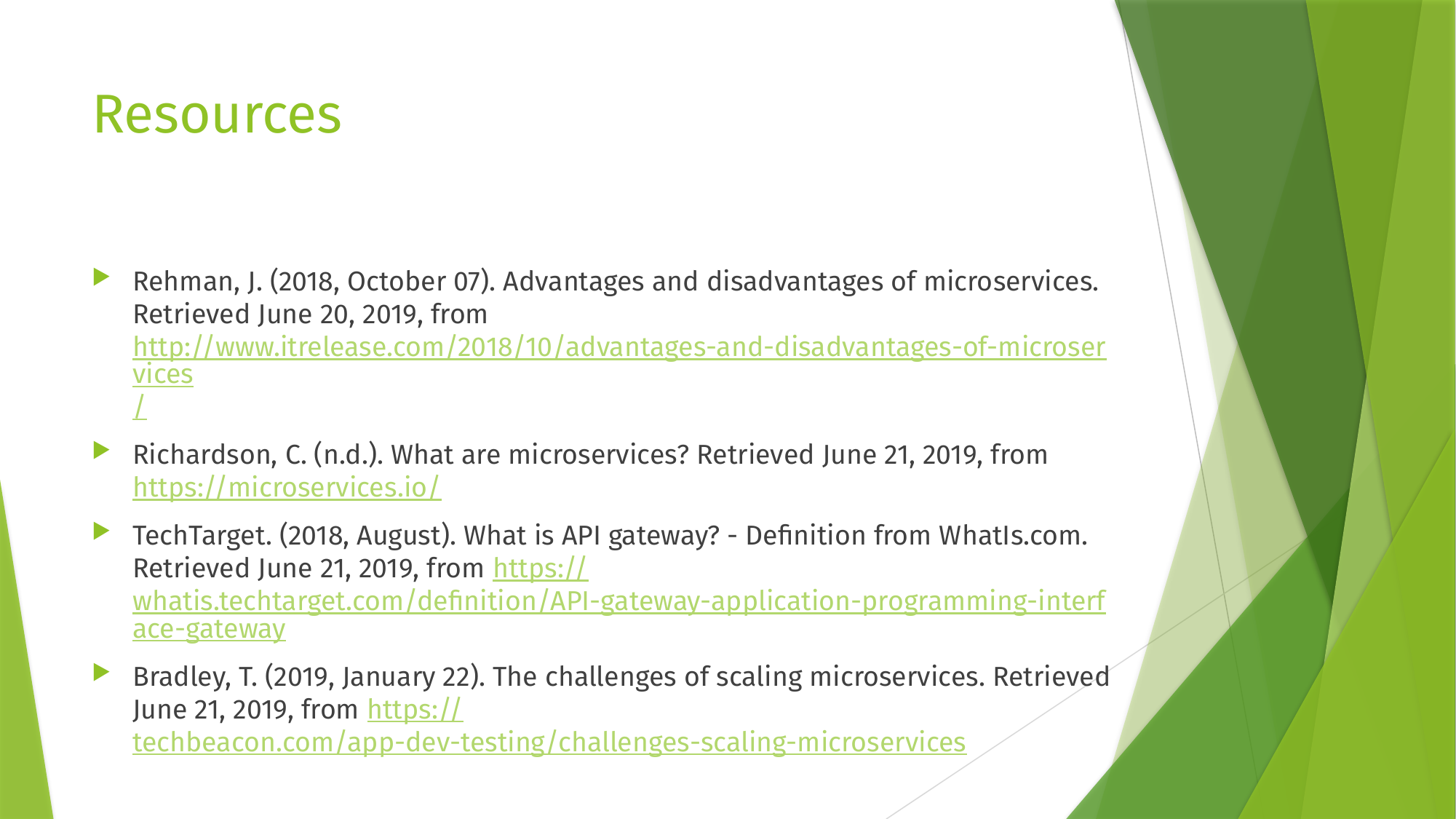

# Resources
Rehman, J. (2018, October 07). Advantages and disadvantages of microservices. Retrieved June 20, 2019, from http://www.itrelease.com/2018/10/advantages-and-disadvantages-of-microservices/
Richardson, C. (n.d.). What are microservices? Retrieved June 21, 2019, from https://microservices.io/
TechTarget. (2018, August). What is API gateway? - Definition from WhatIs.com. Retrieved June 21, 2019, from https://whatis.techtarget.com/definition/API-gateway-application-programming-interface-gateway
Bradley, T. (2019, January 22). The challenges of scaling microservices. Retrieved June 21, 2019, from https://techbeacon.com/app-dev-testing/challenges-scaling-microservices